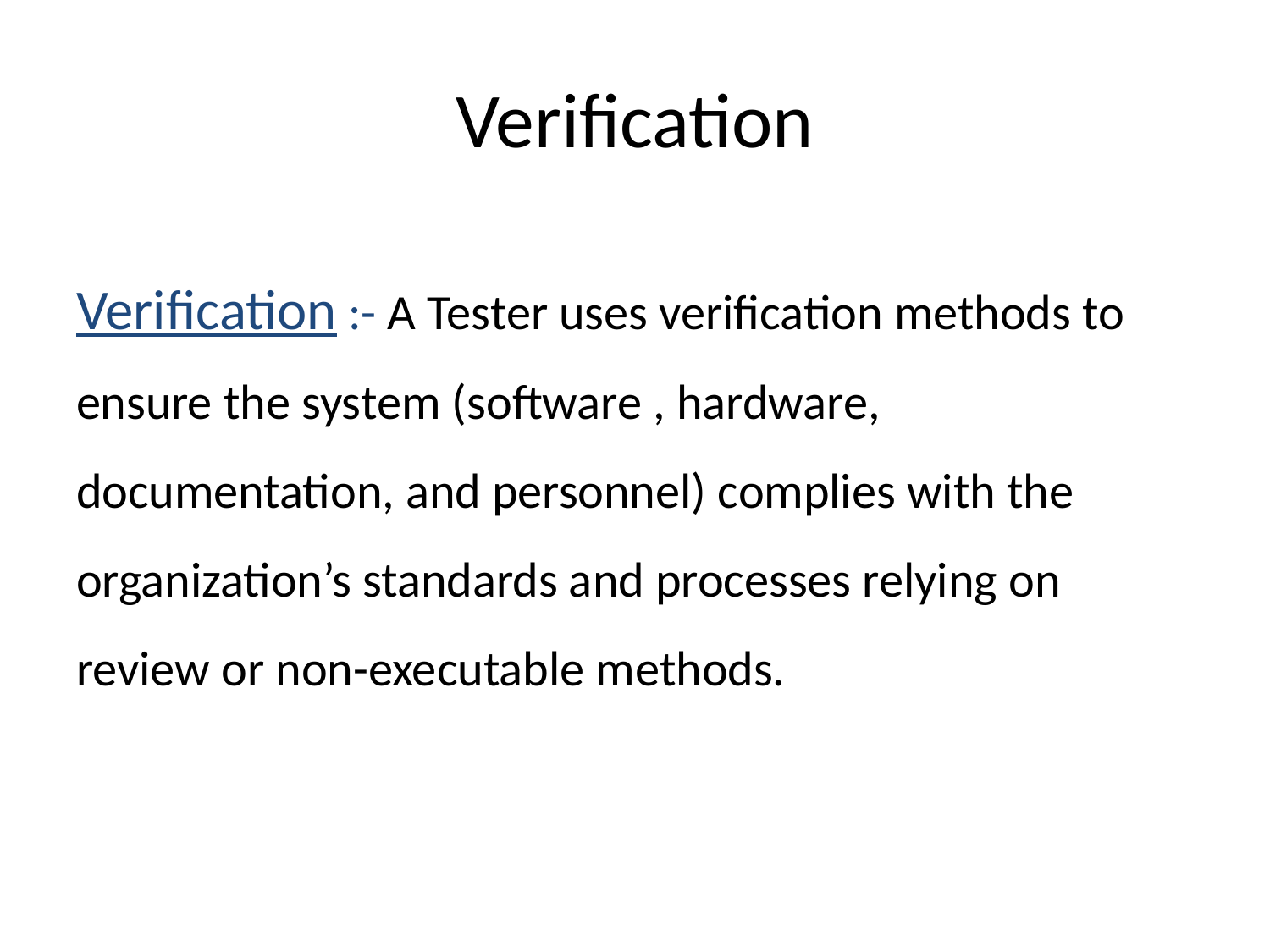

# Verification
Verification :- A Tester uses verification methods to  ensure the system (software , hardware, documentation, and personnel) complies with the organization’s standards and processes relying on review or non-executable methods.